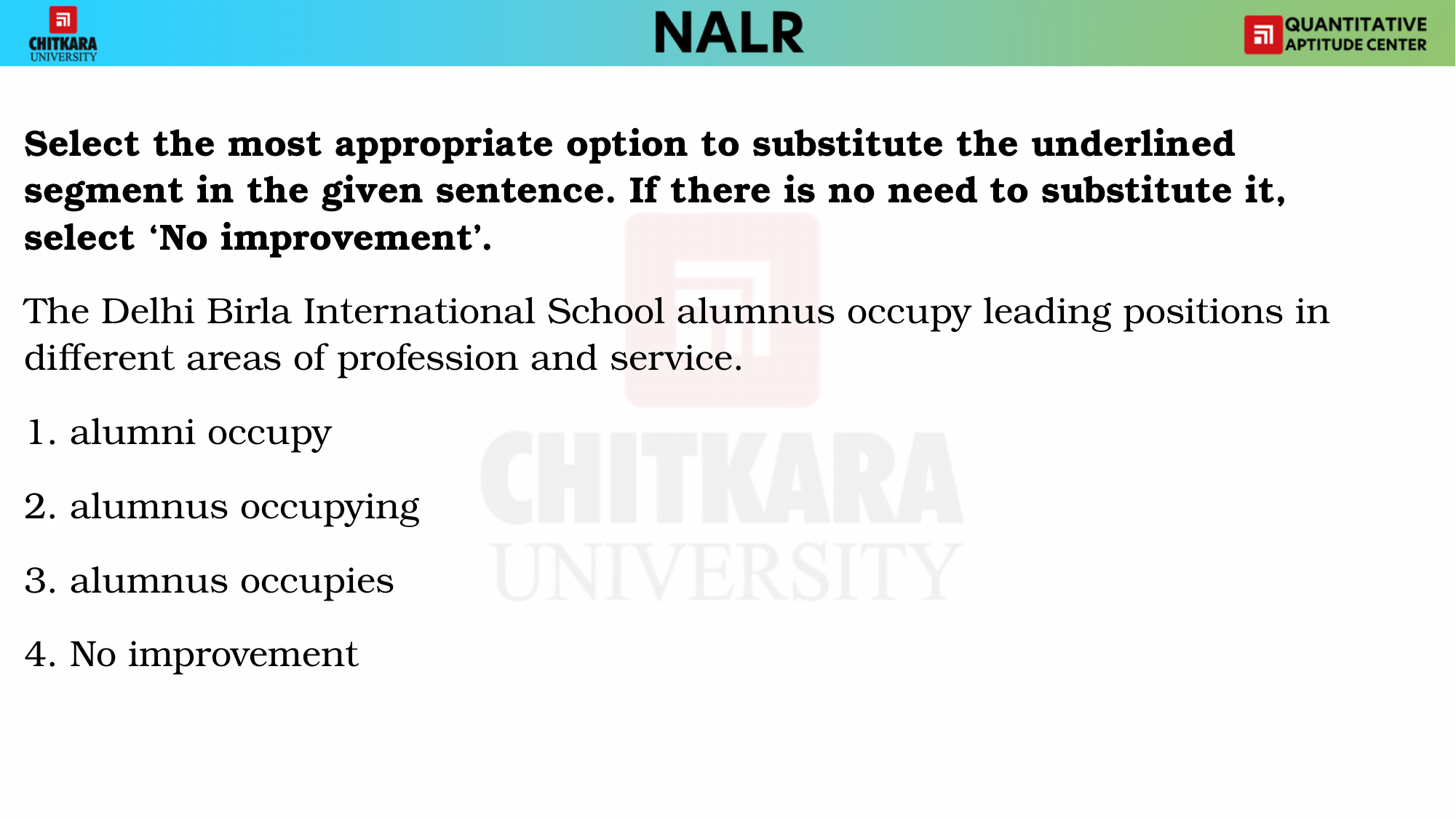

Select the most appropriate option to substitute the underlined segment in the given sentence. If there is no need to substitute it, select ‘No improvement’.
The Delhi Birla International School alumnus occupy leading positions in different areas of profession and service.
1. alumni occupy
2. alumnus occupying
3. alumnus occupies
4. No improvement